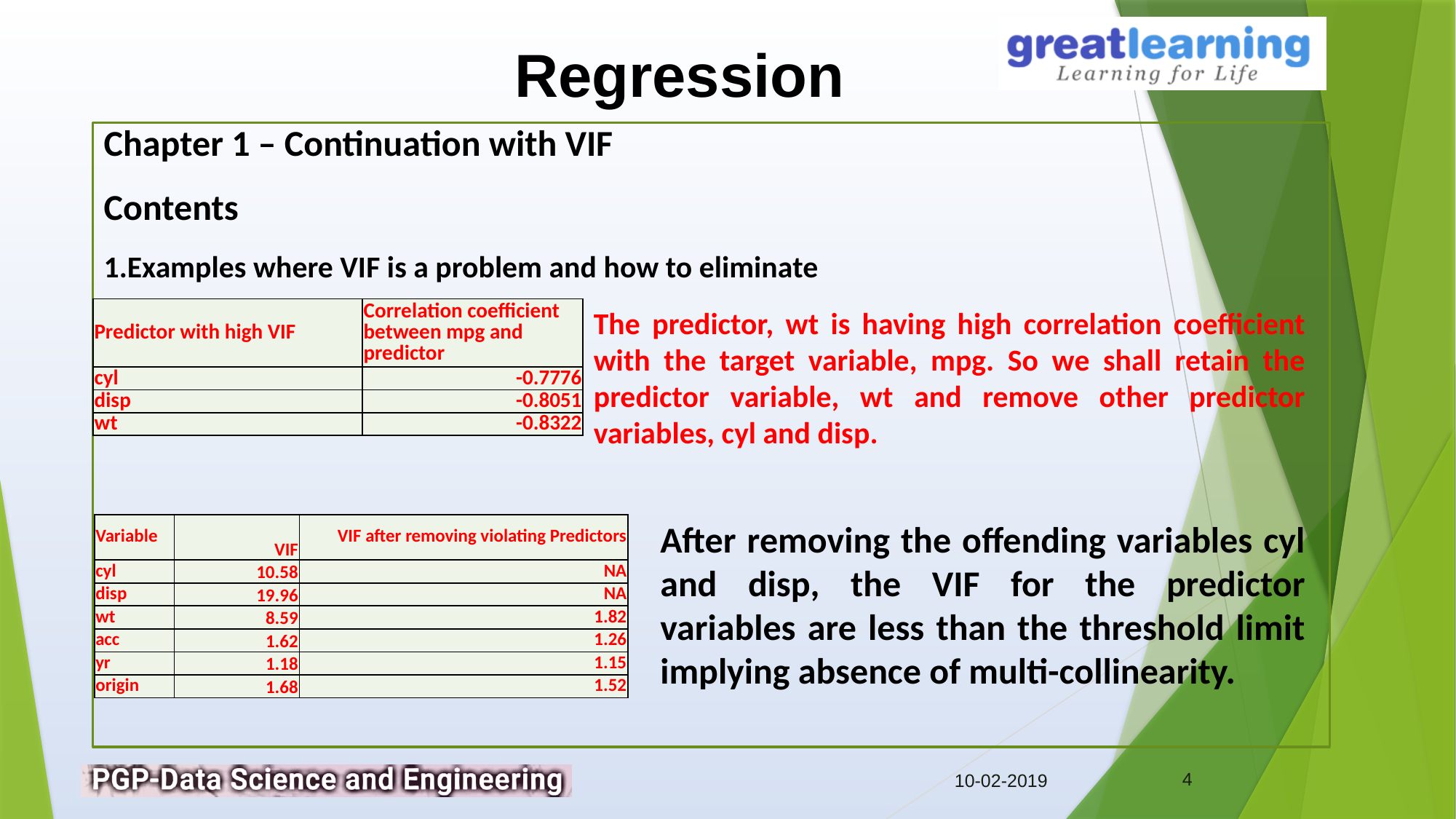

Chapter 1 – Continuation with VIF

Contents

Examples where VIF is a problem and how to eliminate

| Predictor with high VIF | Correlation coefficient between mpg and predictor |
| --- | --- |
| cyl | -0.7776 |
| disp | -0.8051 |
| wt | -0.8322 |
The predictor, wt is having high correlation coefficient with the target variable, mpg. So we shall retain the predictor variable, wt and remove other predictor variables, cyl and disp.
After removing the offending variables cyl and disp, the VIF for the predictor variables are less than the threshold limit implying absence of multi-collinearity.
| Variable | VIF | VIF after removing violating Predictors |
| --- | --- | --- |
| cyl | 10.58 | NA |
| disp | 19.96 | NA |
| wt | 8.59 | 1.82 |
| acc | 1.62 | 1.26 |
| yr | 1.18 | 1.15 |
| origin | 1.68 | 1.52 |
4
10-02-2019